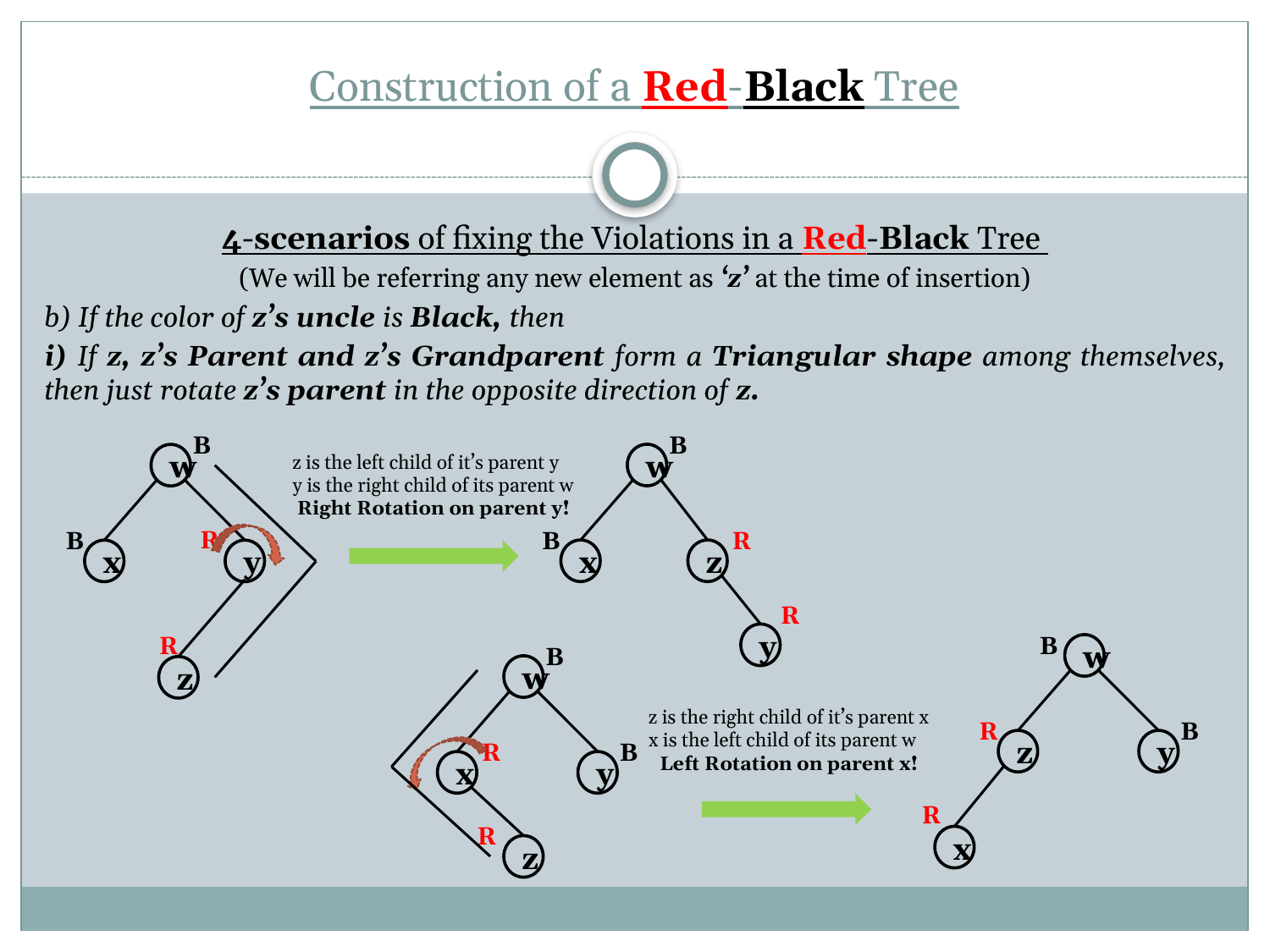

# Construction of a Red-Black Tree
4-scenarios of fixing the Violations in a Red-Black Tree
(We will be referring any new element as ‘z’ at the time of insertion)
b) If the color of z’s uncle is Black, then
i) If z, z’s Parent and z’s Grandparent form a Triangular shape among themselves, then just rotate z’s parent in the opposite direction of z.

B
B
z is the left child of it’s parent y
y is the right child of its parent w
Right Rotation on parent y!
w
w
R
B
R
B

x
z
x
y

R
R
B
y
B
w
w
z
z is the right child of it’s parent x
x is the left child of its parent w
Left Rotation on parent x!
R
B
R
B
z
y

x
y
R

R
x
z